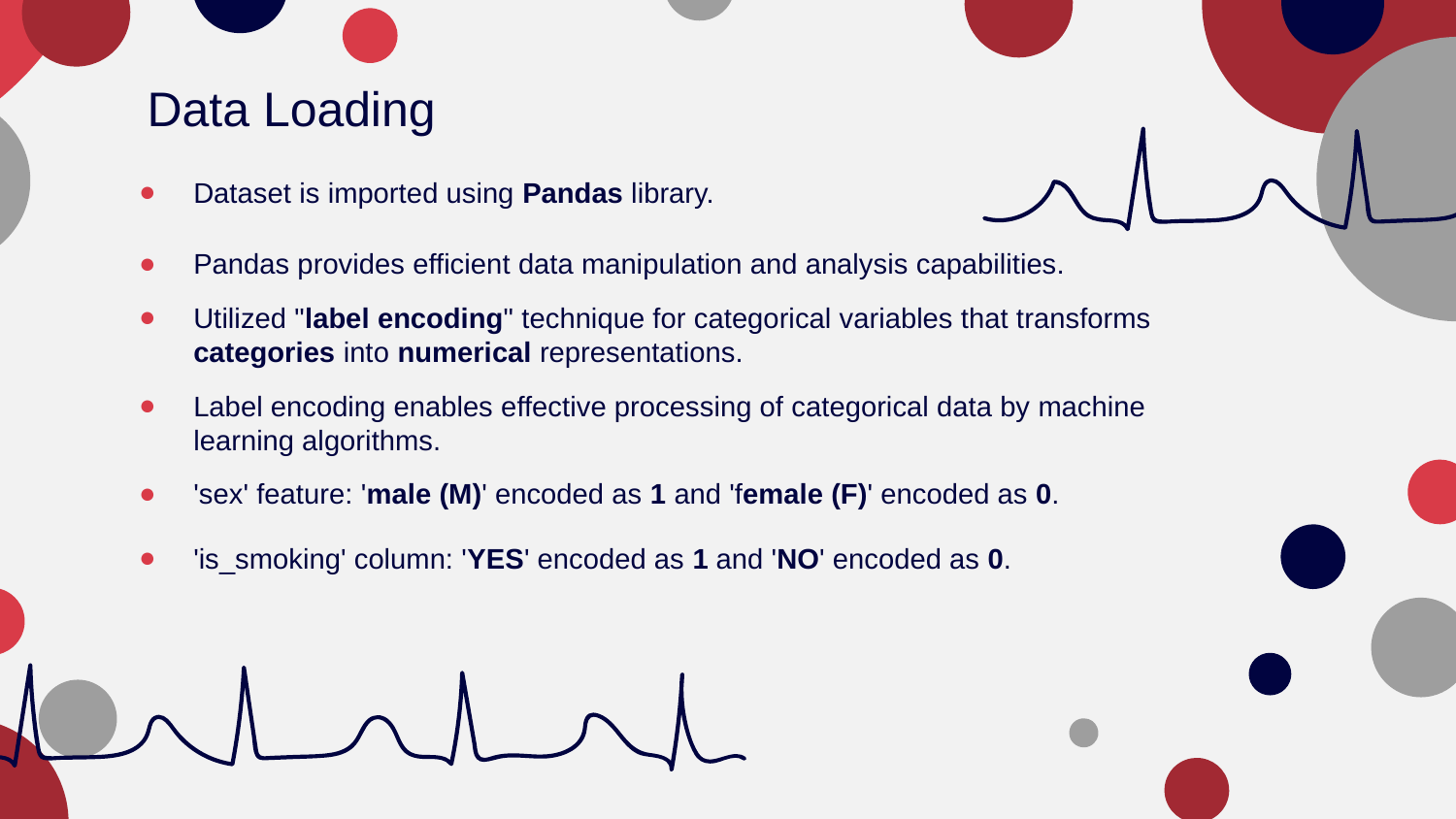

# Data Loading

Dataset is imported using Pandas library.
Pandas provides efficient data manipulation and analysis capabilities.
Utilized "label encoding" technique for categorical variables that transforms categories into numerical representations.
Label encoding enables effective processing of categorical data by machine learning algorithms.
'sex' feature: 'male (M)' encoded as 1 and 'female (F)' encoded as 0.
'is_smoking' column: 'YES' encoded as 1 and 'NO' encoded as 0.